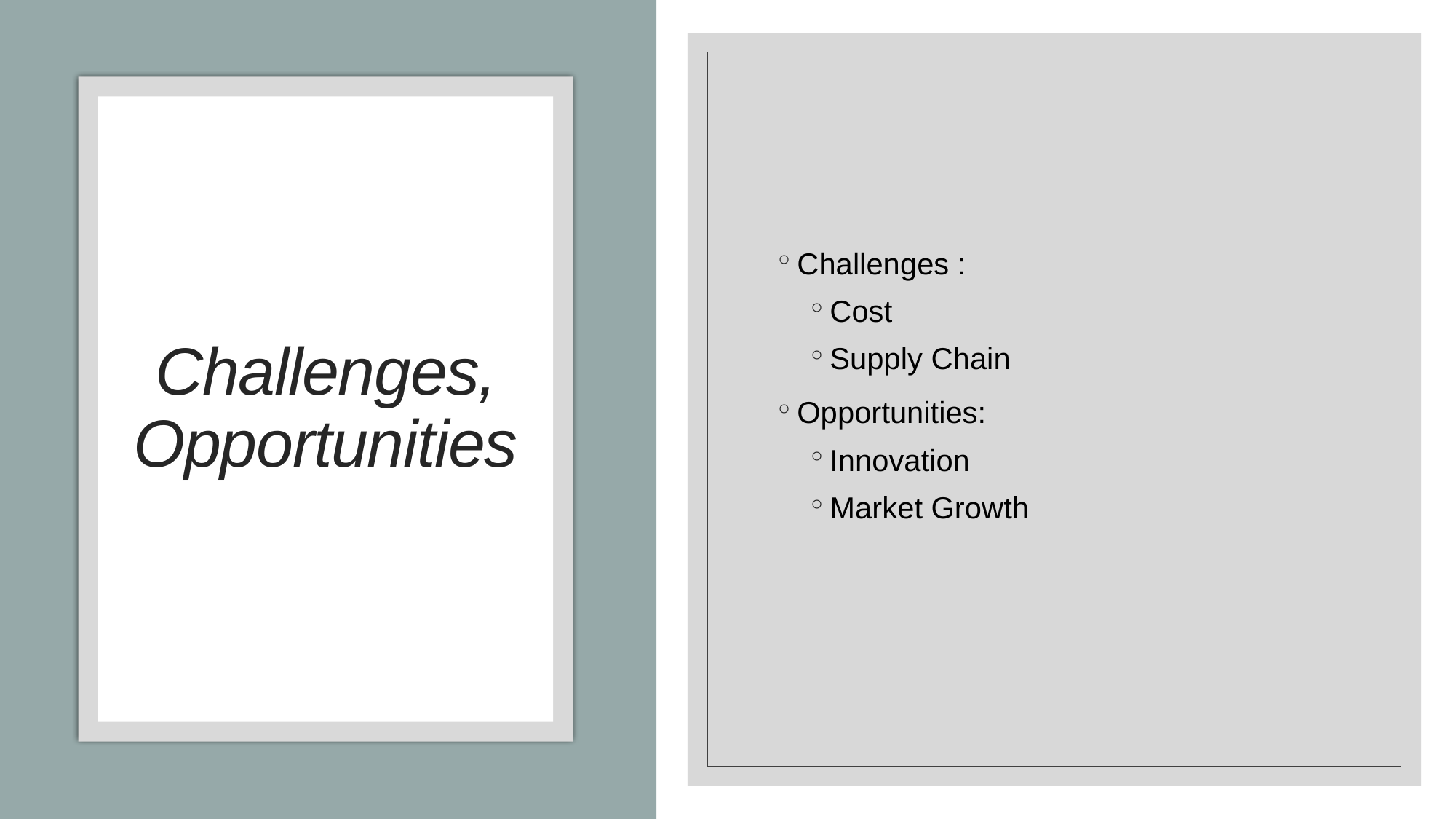

Challenges :
Cost
Supply Chain
Opportunities:
Innovation
Market Growth

# Challenges, Opportunities